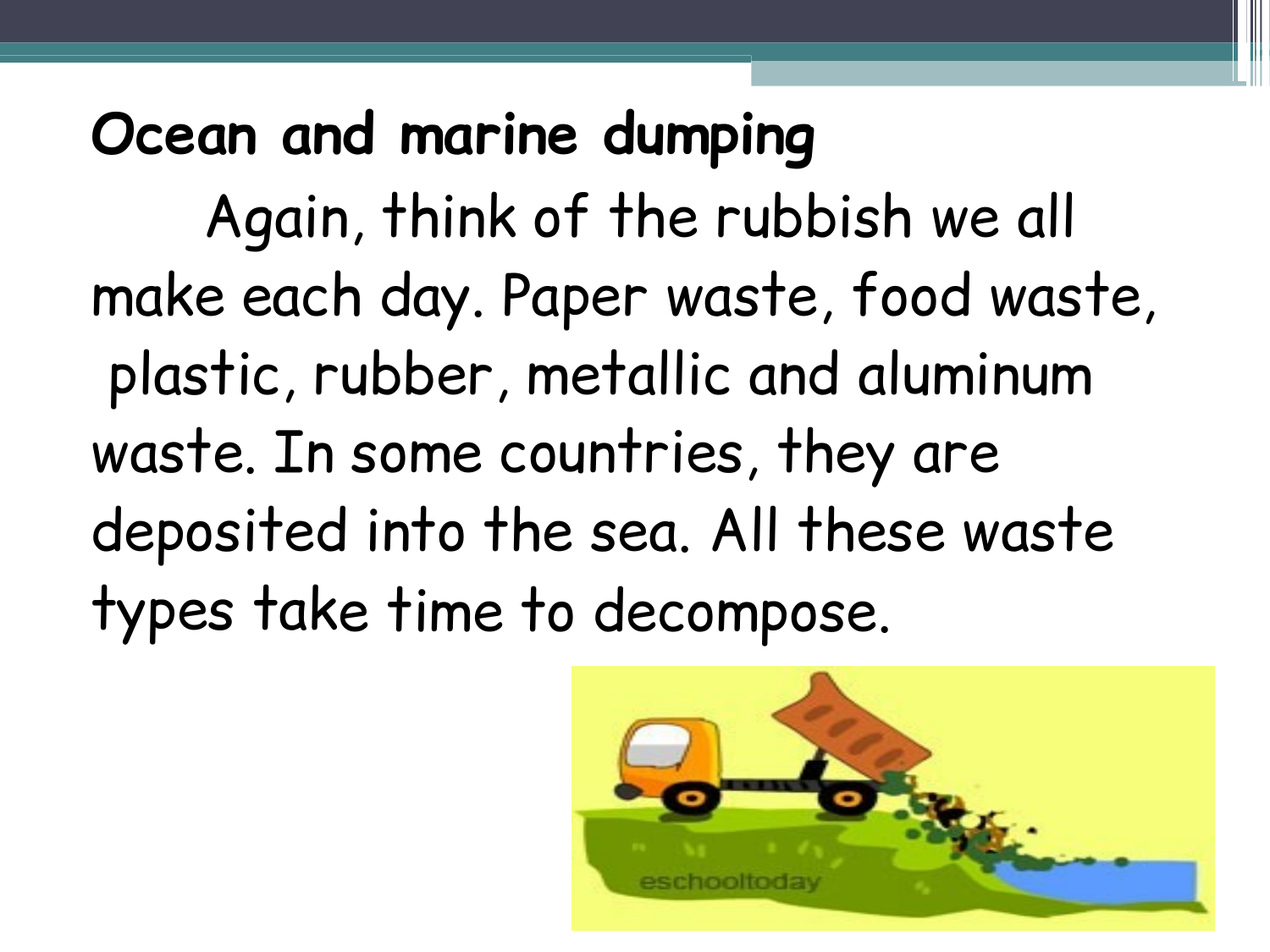

Ocean and marine dumping
Again, think of the rubbish we all  make each day. Paper waste, food waste,  plastic, rubber, metallic and aluminum  waste. In some countries, they are  deposited into the sea. All these waste  types tak
e time to decompose.